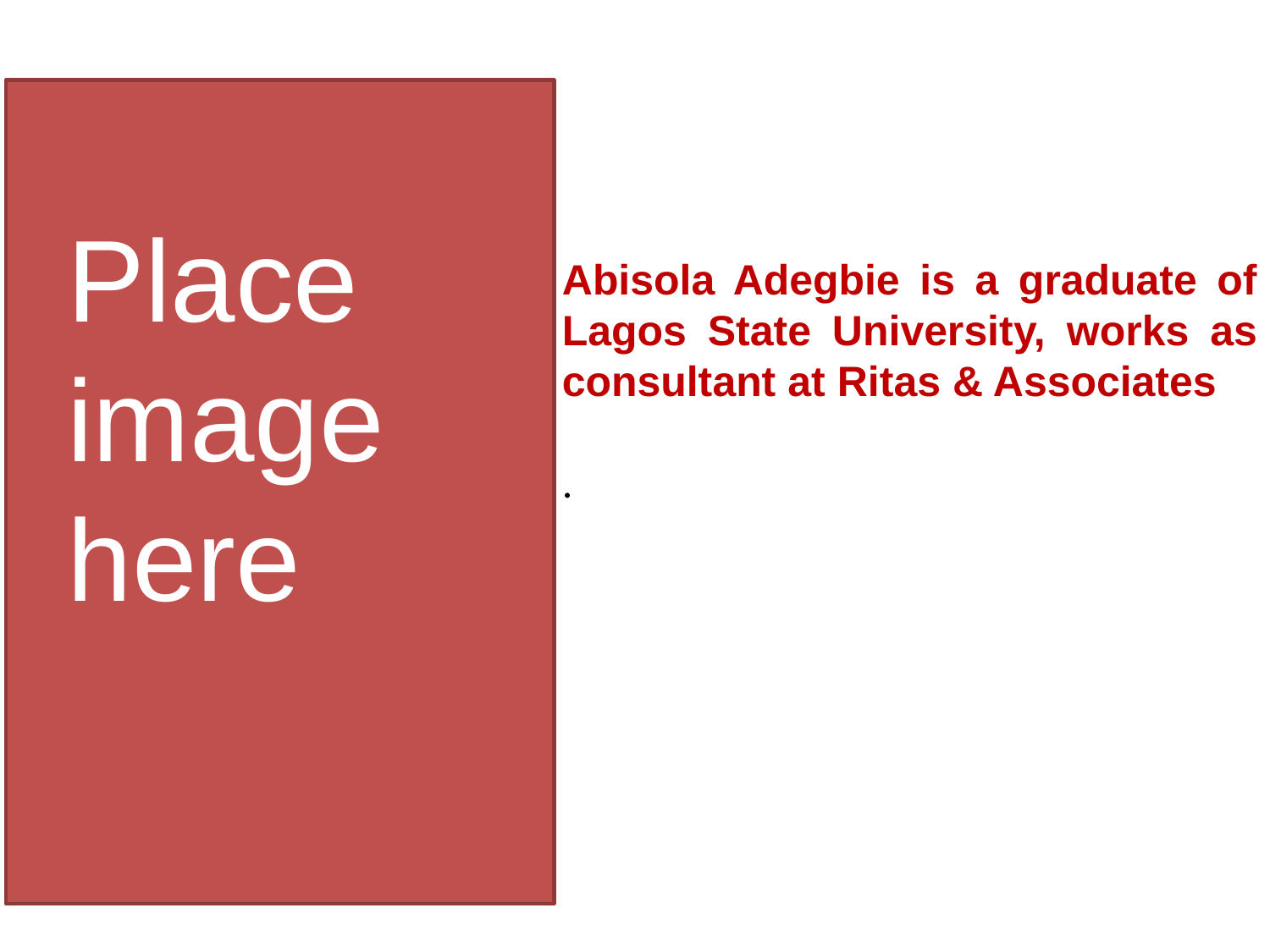

Place image here
Abisola Adegbie is a graduate of Lagos State University, works as consultant at Ritas & Associates

.